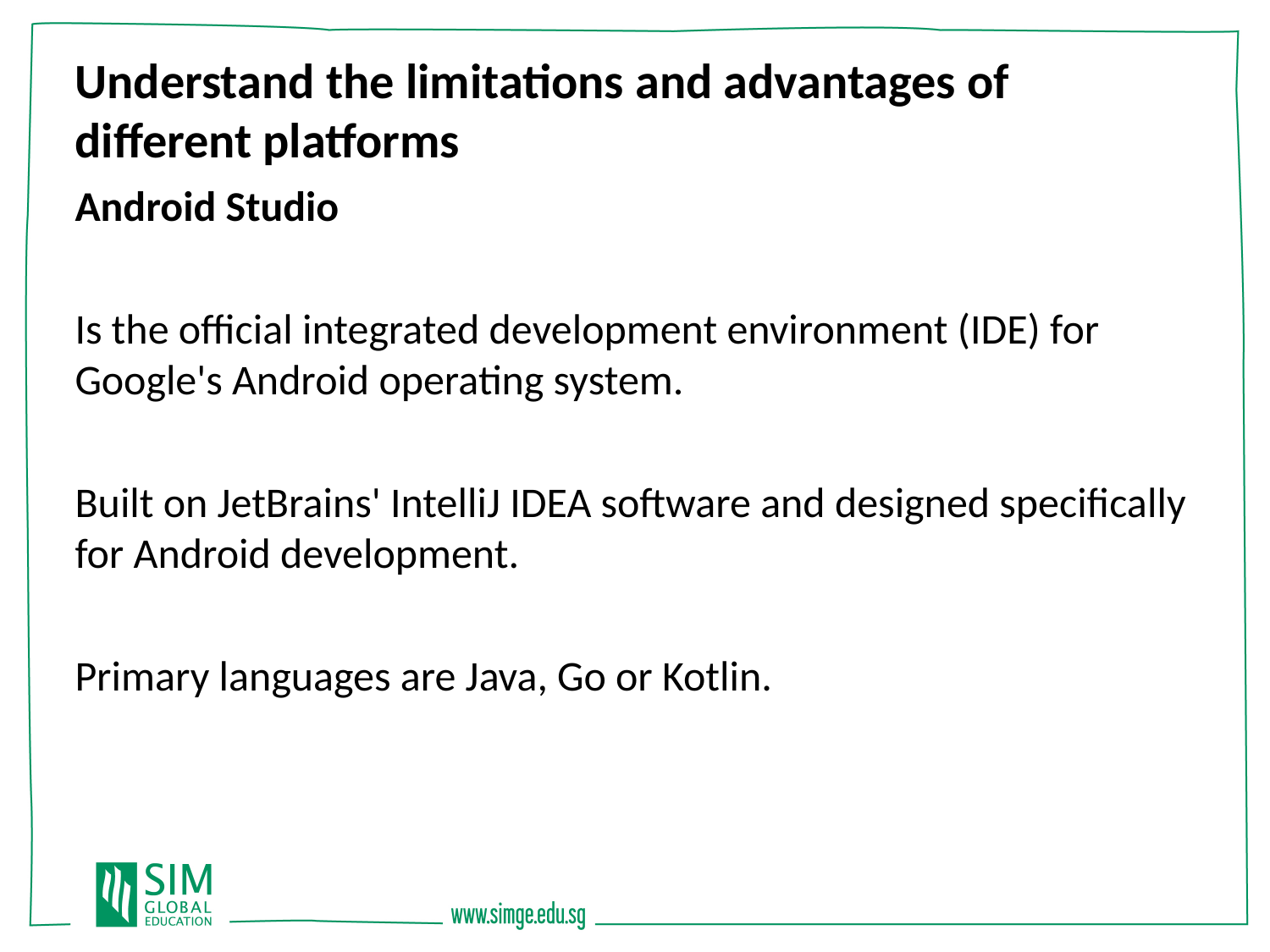

Understand the limitations and advantages of different platforms
Android Studio

Is the official integrated development environment (IDE) for Google's Android operating system.

Built on JetBrains' IntelliJ IDEA software and designed specifically for Android development.

Primary languages are Java, Go or Kotlin.